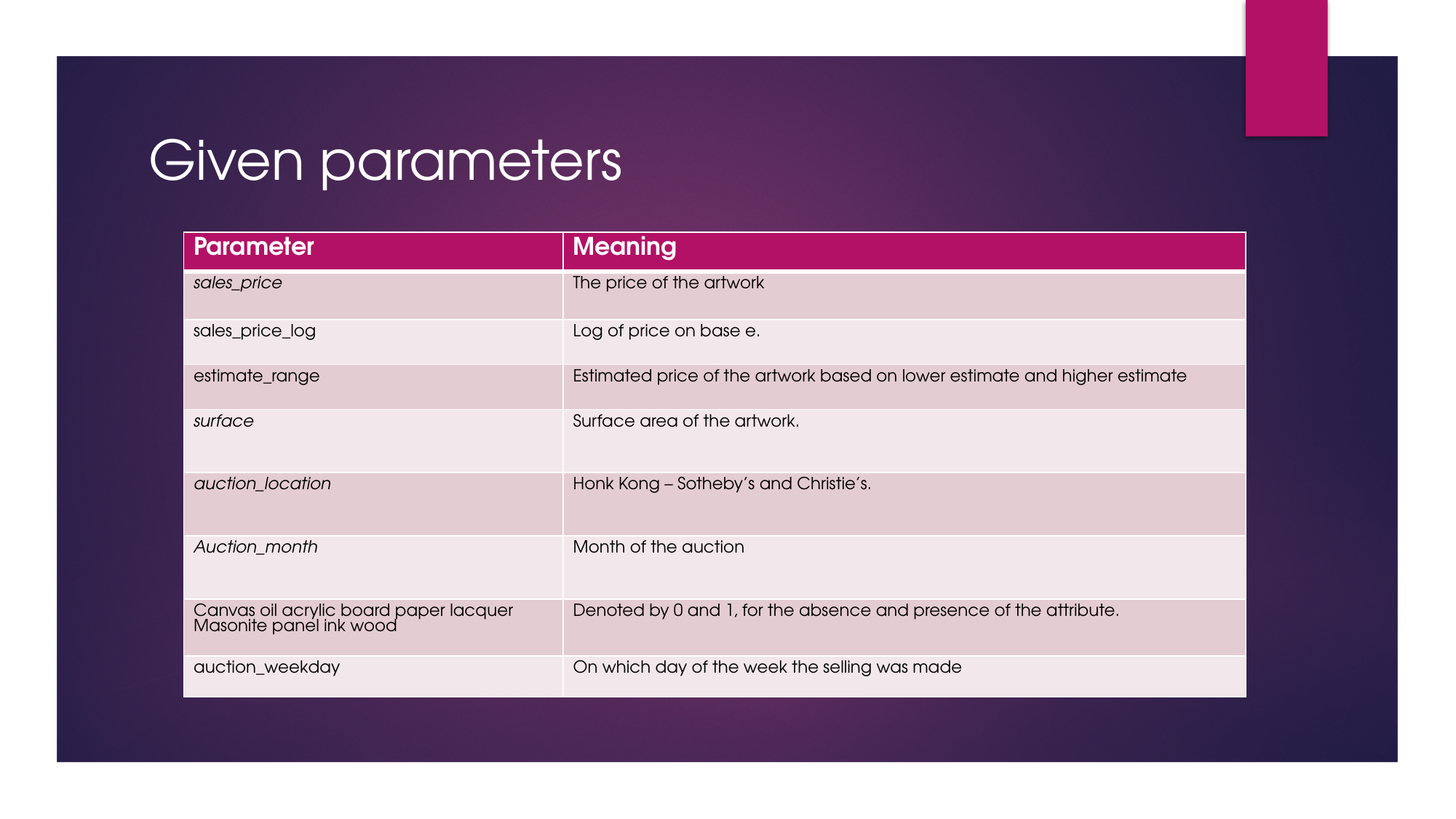

# Given parameters
| Parameter | Meaning |
| --- | --- |
| sales\_price | The price of the artwork |
| sales\_price\_log | Log of price on base e. |
| estimate\_range | Estimated price of the artwork based on lower estimate and higher estimate |
| surface | Surface area of the artwork. |
| auction\_location | Honk Kong – Sotheby’s and Christie’s. |
| Auction\_month | Month of the auction |
| Canvas oil acrylic board paper lacquer Masonite panel ink wood | Denoted by 0 and 1, for the absence and presence of the attribute. |
| auction\_weekday | On which day of the week the selling was made |